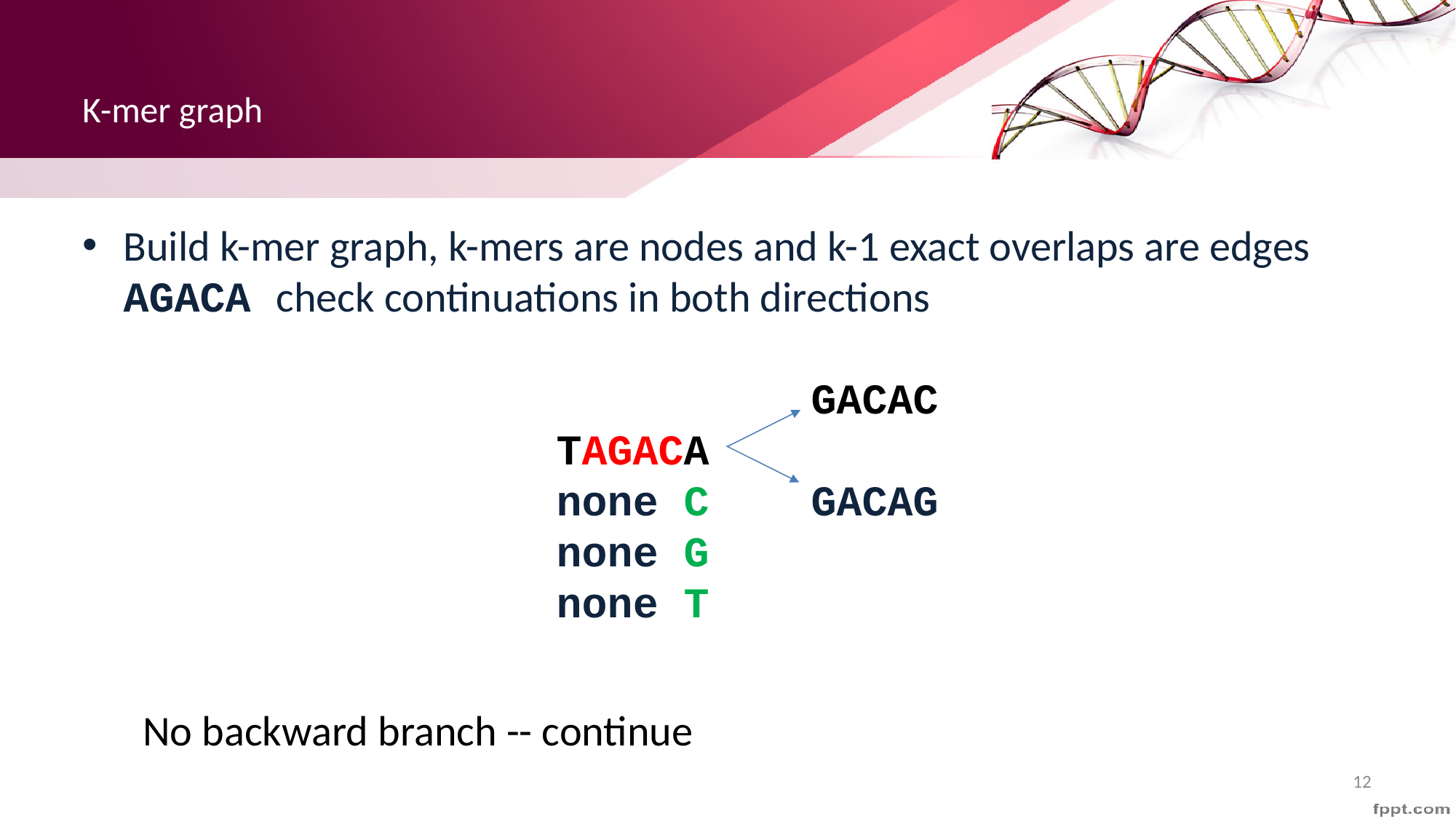

# K-mer graph
Build k-mer graph, k-mers are nodes and k-1 exact overlaps are edges
AGACA check continuations in both directions
                           GACAC
                 TAGACA
                 none C    GACAG
                 none G
                 none T none A

No backward branch -- continue

12